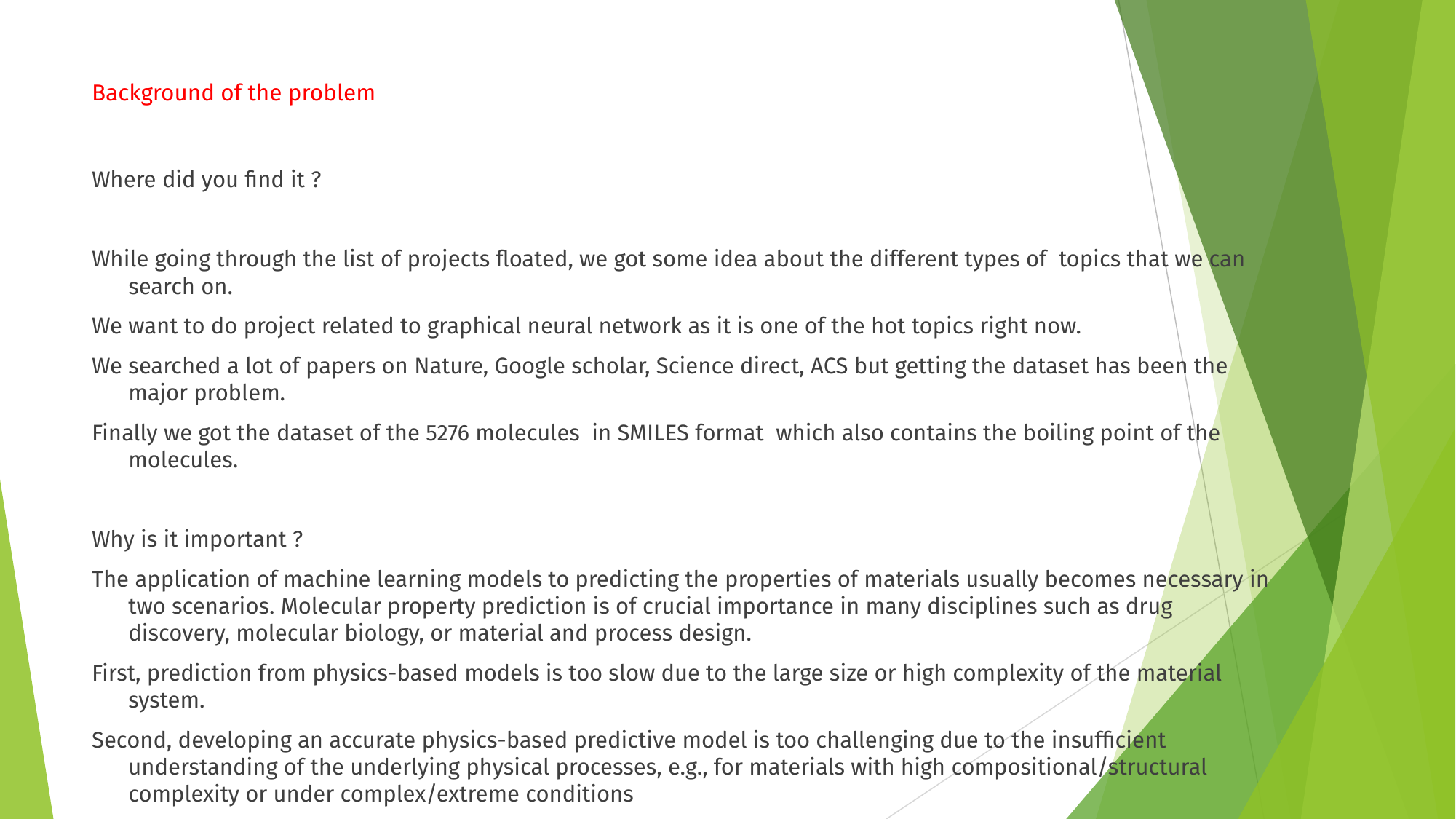

# Background of the problem
Where did you find it ?

While going through the list of projects floated, we got some idea about the different types of  topics that we can search on.
We want to do project related to graphical neural network as it is one of the hot topics right now.
We searched a lot of papers on Nature, Google scholar, Science direct, ACS but getting the dataset has been the major problem.
Finally we got the dataset of the 5276 molecules  in SMILES format  which also contains the boiling point of the molecules.

Why is it important ?
The application of machine learning models to predicting the properties of materials usually becomes necessary in two scenarios. Molecular property prediction is of crucial importance in many disciplines such as drug discovery, molecular biology, or material and process design.
First, prediction from physics-based models is too slow due to the large size or high complexity of the material system.
Second, developing an accurate physics-based predictive model is too challenging due to the insufficient understanding of the underlying physical processes, e.g., for materials with high compositional/structural complexity or under complex/extreme conditions